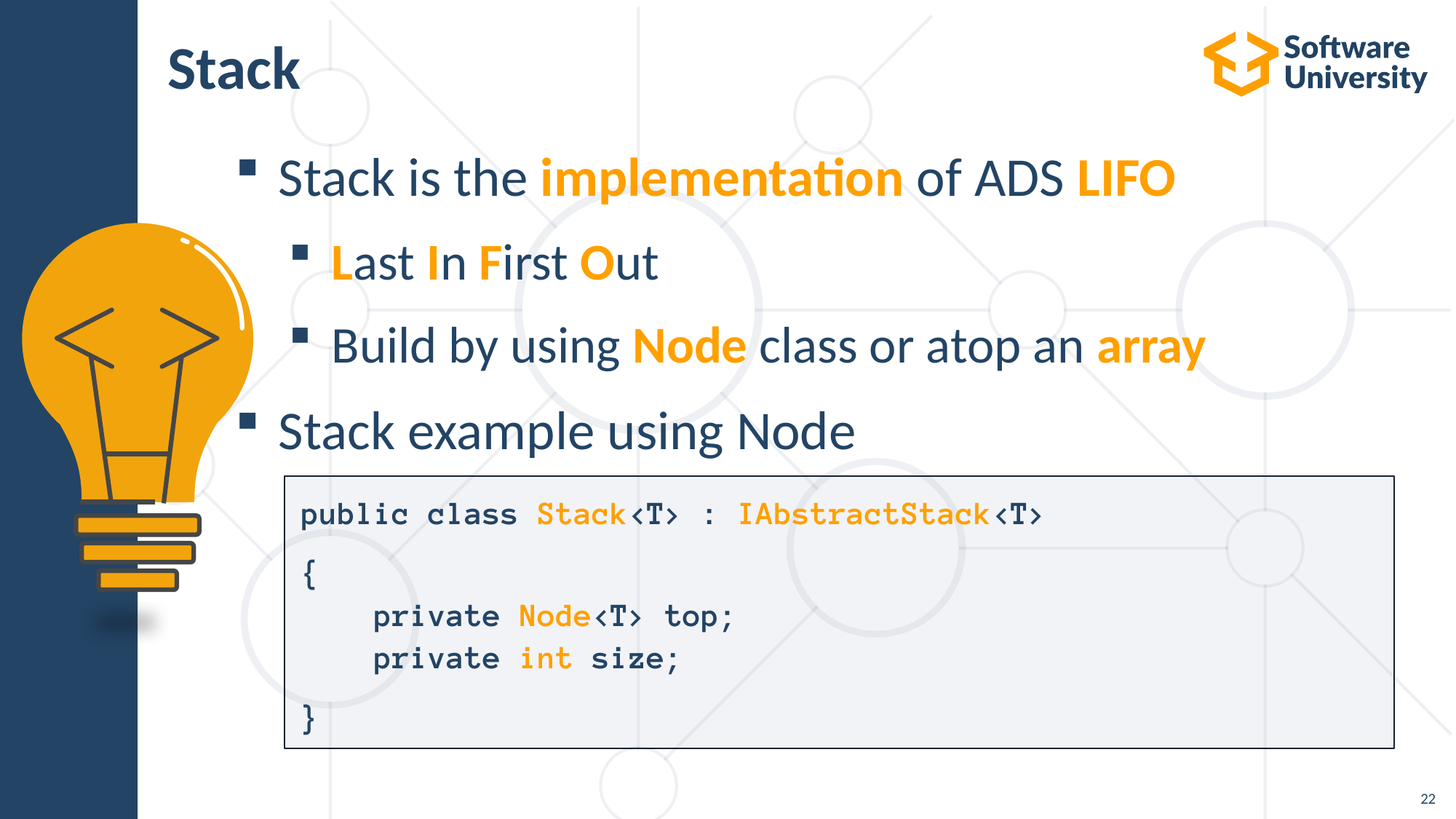

# Stack
Stack is the implementation of ADS LIFO
Last In First Out
Build by using Node class or atop an array
Stack example using Node
public class Stack<T> : IAbstractStack<T>
{
    private Node<T> top;
    private int size;
}
22